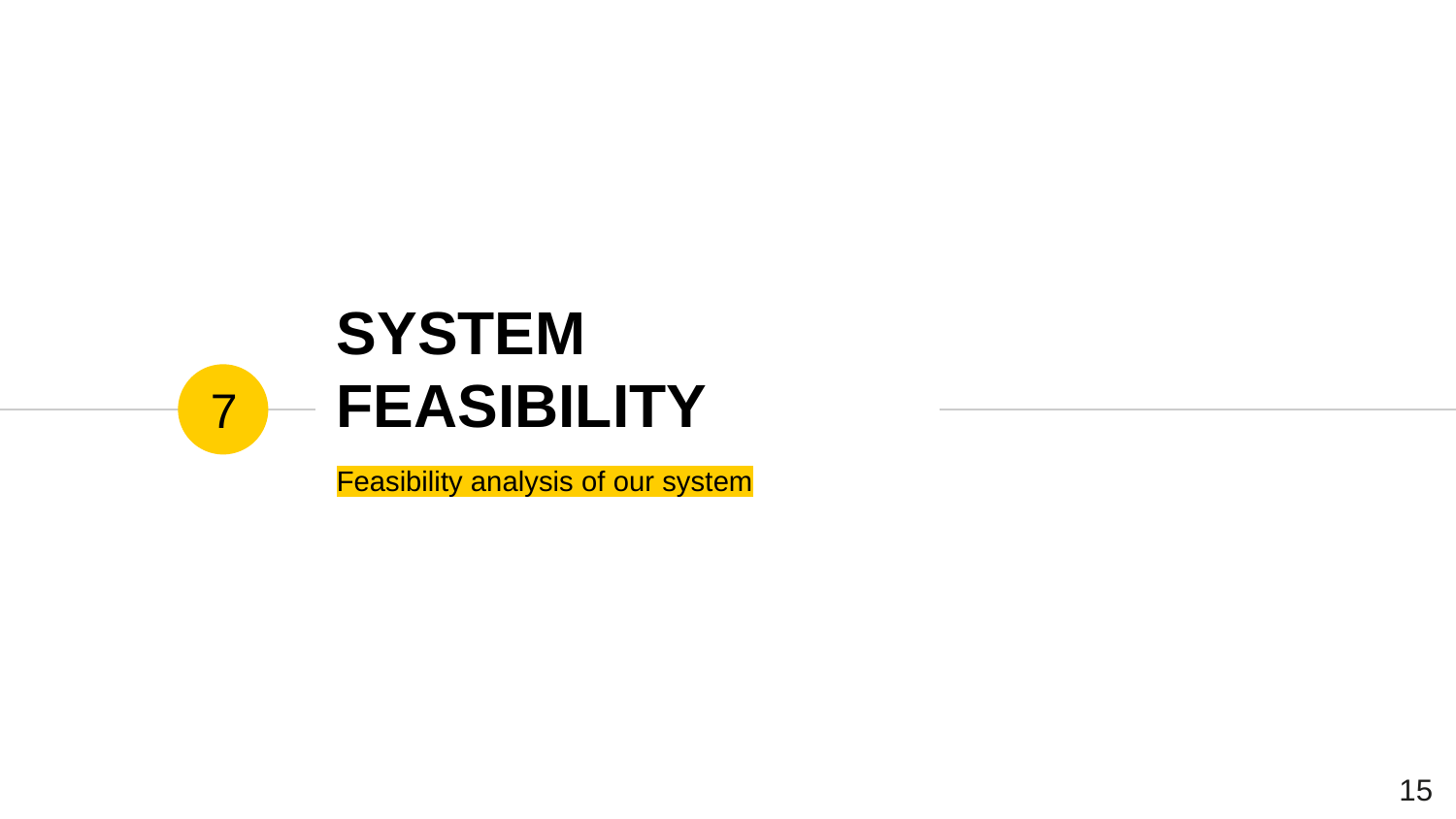

# SYSTEM
FEASIBILITY
7
Feasibility analysis of our system

15